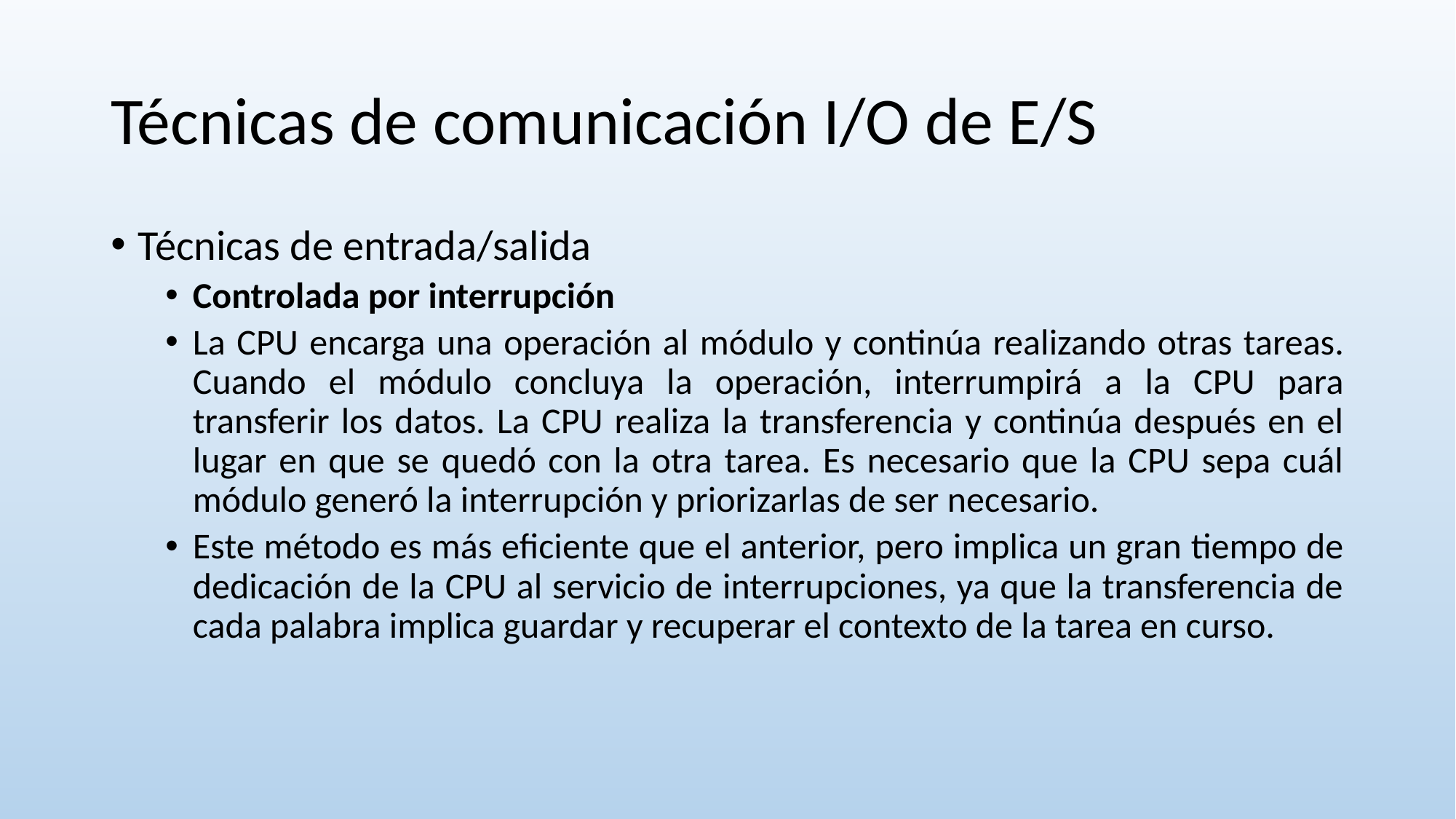

# Técnicas de comunicación I/O de E/S
Técnicas de entrada/salida
Controlada por interrupción
La CPU encarga una operación al módulo y continúa realizando otras tareas. Cuando el módulo concluya la operación, interrumpirá a la CPU para transferir los datos. La CPU realiza la transferencia y continúa después en el lugar en que se quedó con la otra tarea. Es necesario que la CPU sepa cuál módulo generó la interrupción y priorizarlas de ser necesario.
Este método es más eficiente que el anterior, pero implica un gran tiempo de dedicación de la CPU al servicio de interrupciones, ya que la transferencia de cada palabra implica guardar y recuperar el contexto de la tarea en curso.